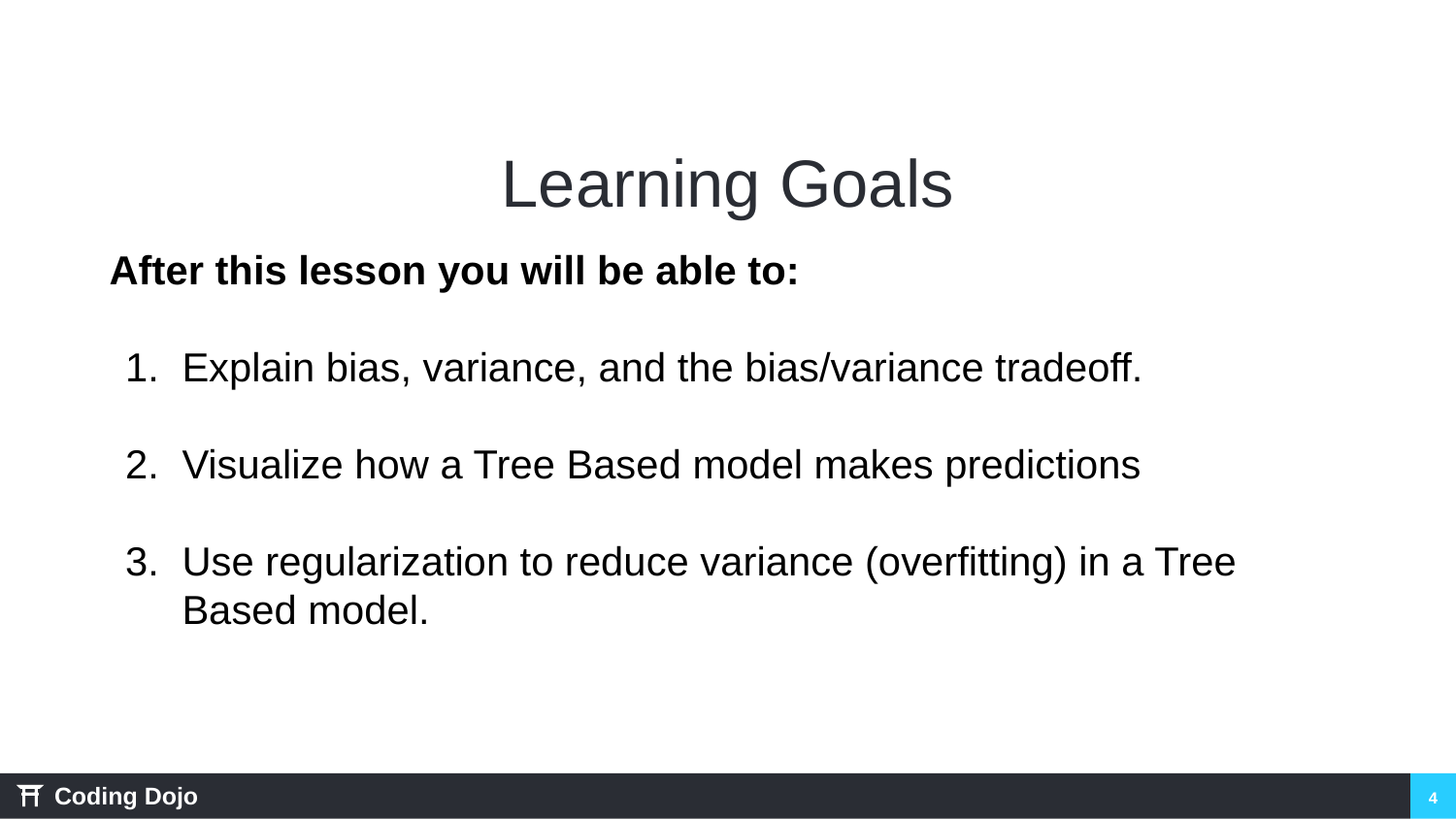

# Learning Goals
After this lesson you will be able to:
Explain bias, variance, and the bias/variance tradeoff.
Visualize how a Tree Based model makes predictions
Use regularization to reduce variance (overfitting) in a Tree Based model.